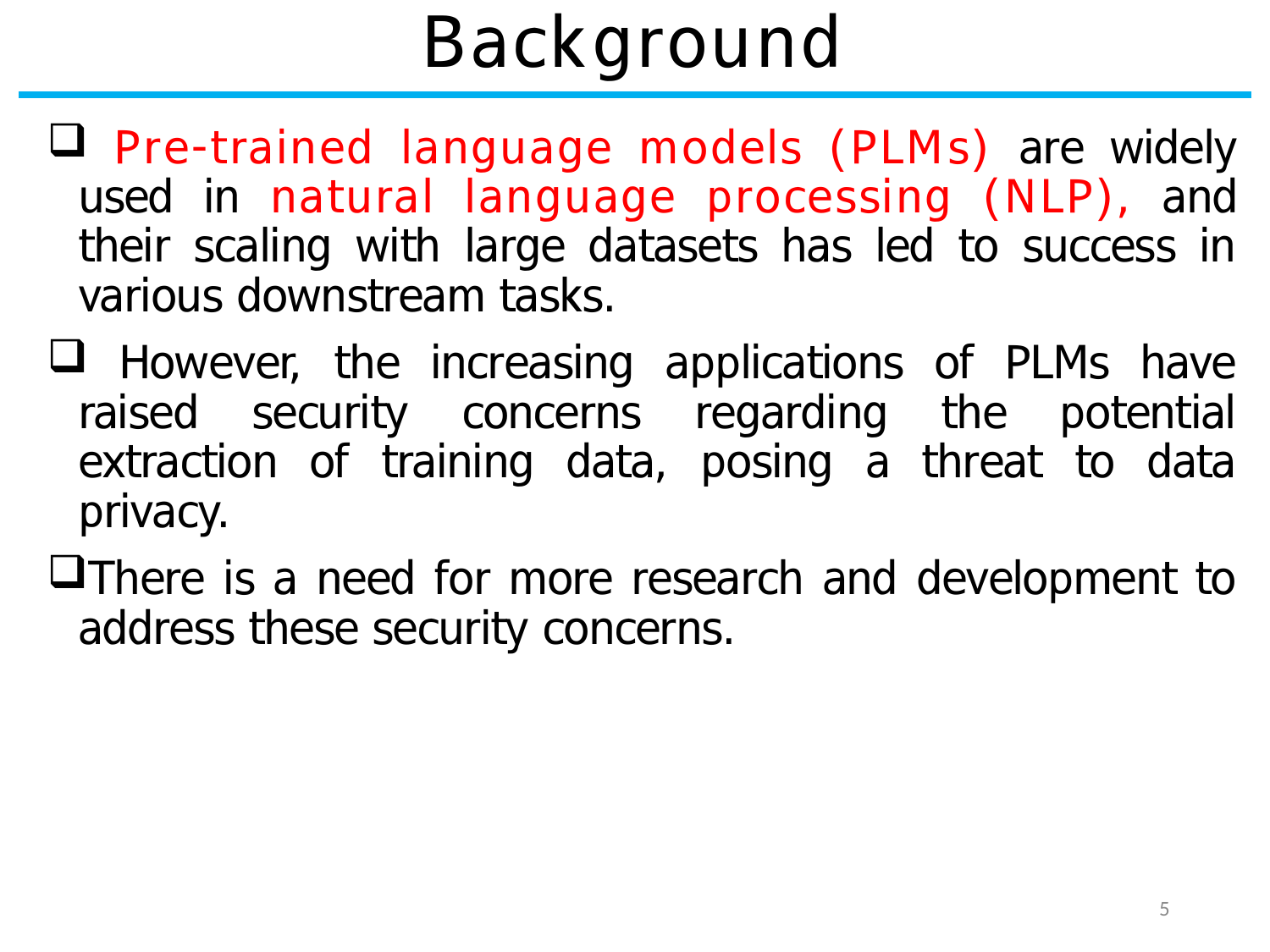

# Background

 Pre-trained language models (PLMs) are widely used in natural language processing (NLP), and their scaling with large datasets has led to success in various downstream tasks.
 However, the increasing applications of PLMs have raised security concerns regarding the potential extraction of training data, posing a threat to data privacy.
There is a need for more research and development to address these security concerns.
5